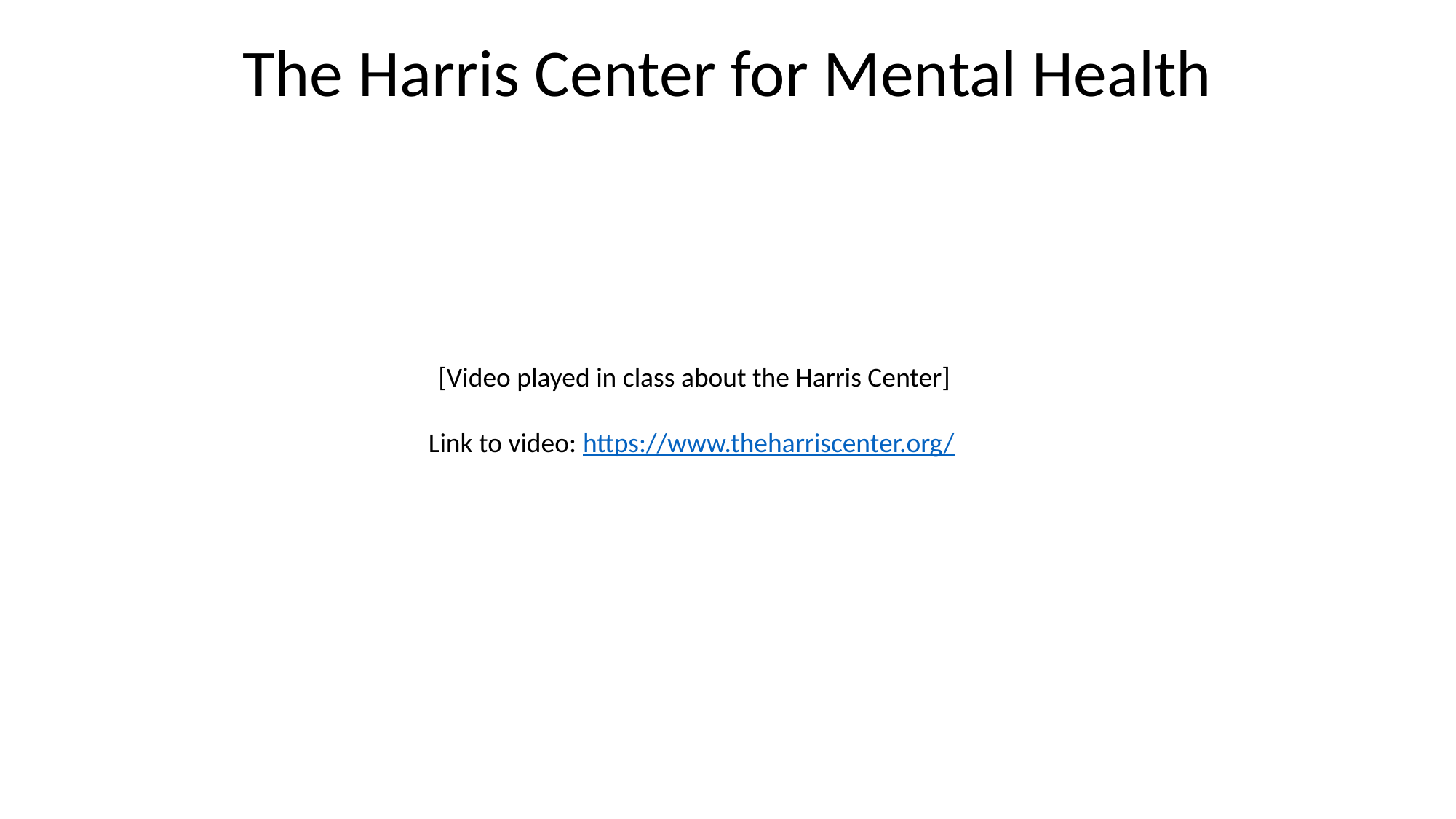

# The Harris Center for Mental Health
[Video played in class about the Harris Center]

Link to video: https://www.theharriscenter.org/